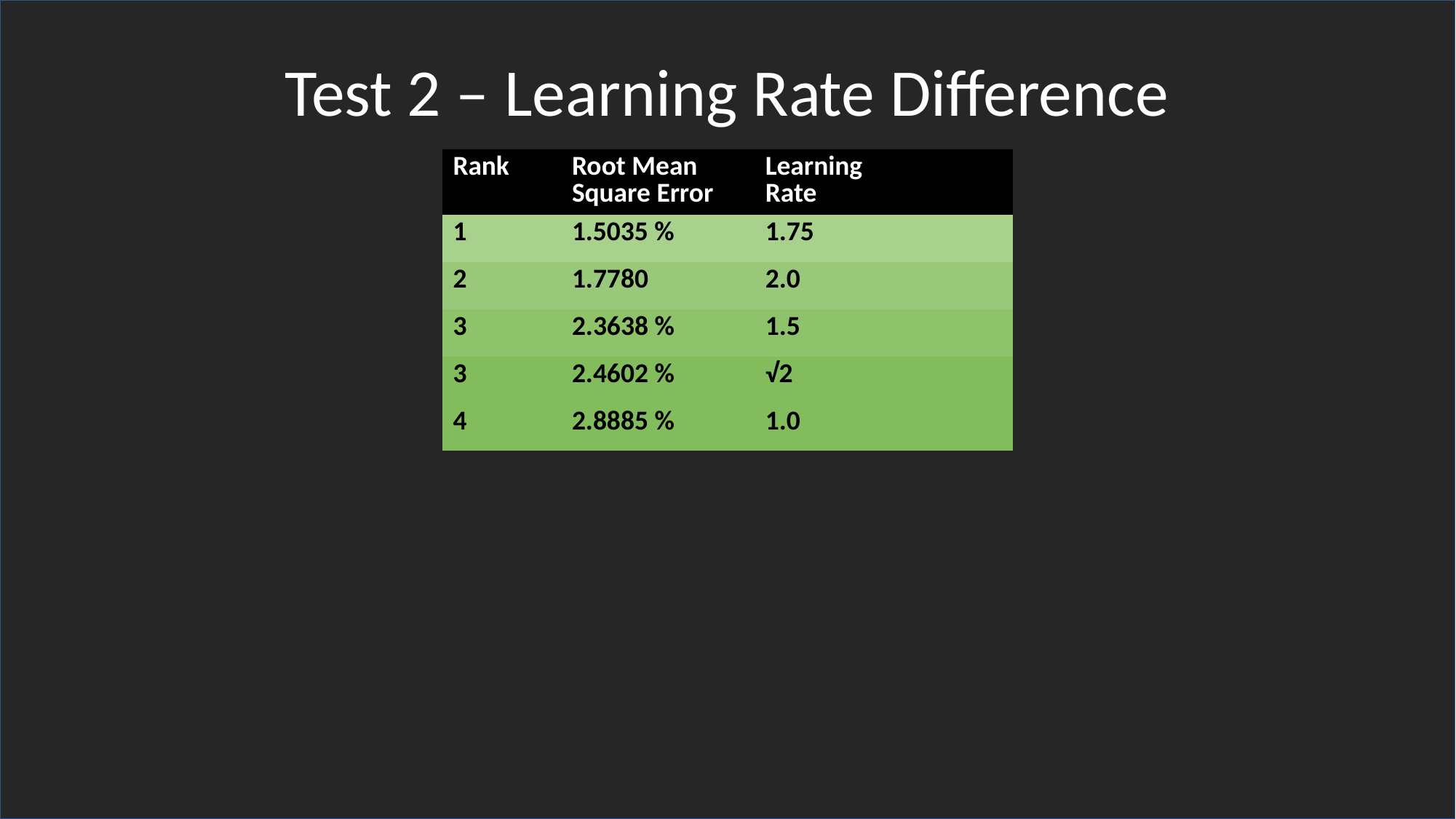

# Test 2 – Learning Rate Difference
| Rank | Root Mean Square Error | Learning Rate |
| --- | --- | --- |
| 1 | 1.5035 % | 1.75 |
| 2 | 1.7780 | 2.0 |
| 3 | 2.3638 % | 1.5 |
| 3 | 2.4602 % | √2 |
| 4 | 2.8885 % | 1.0 |